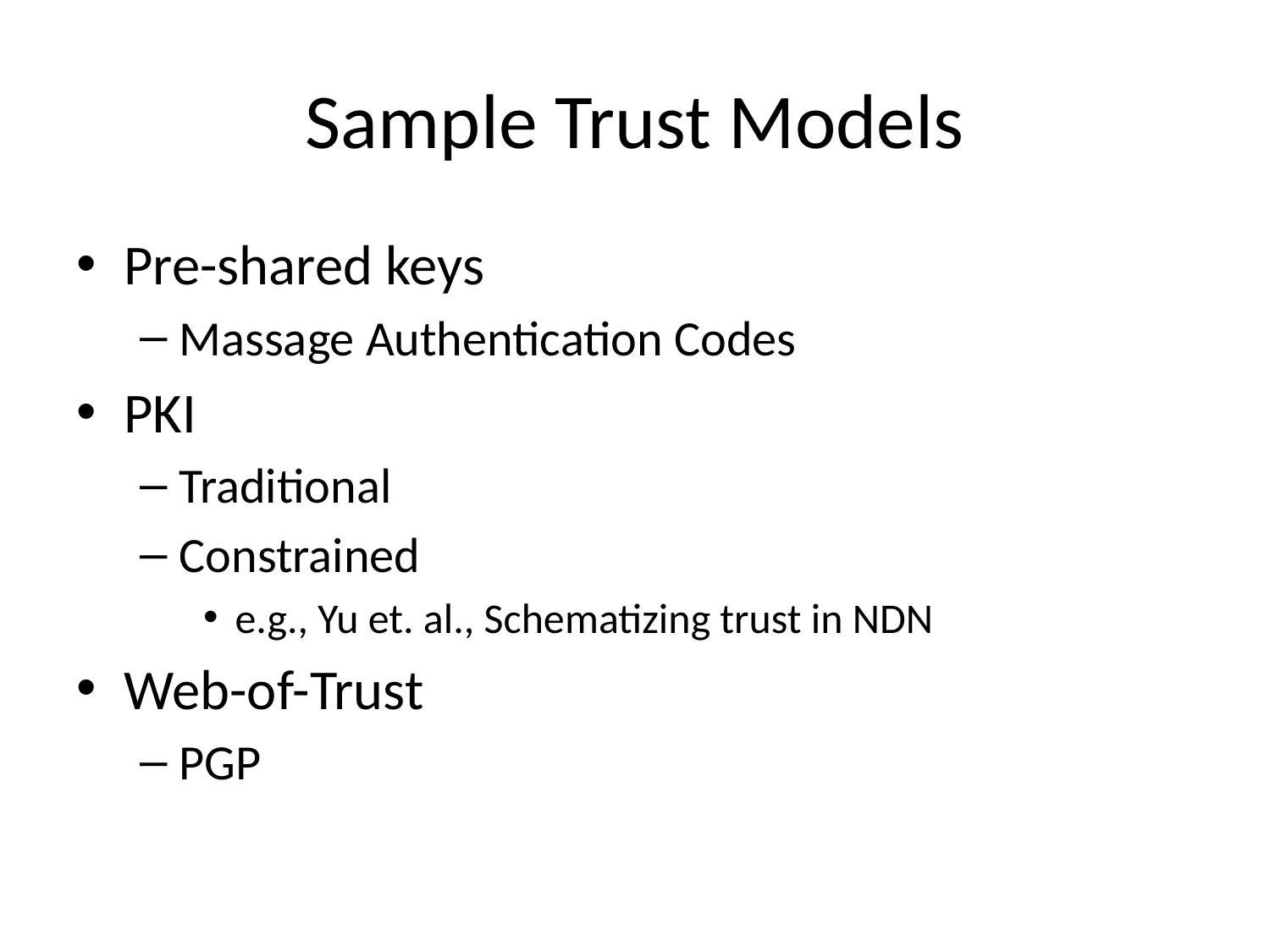

# Sample Trust Models
Pre-shared keys
Massage Authentication Codes
PKI
Traditional
Constrained
e.g., Yu et. al., Schematizing trust in NDN
Web-of-Trust
PGP